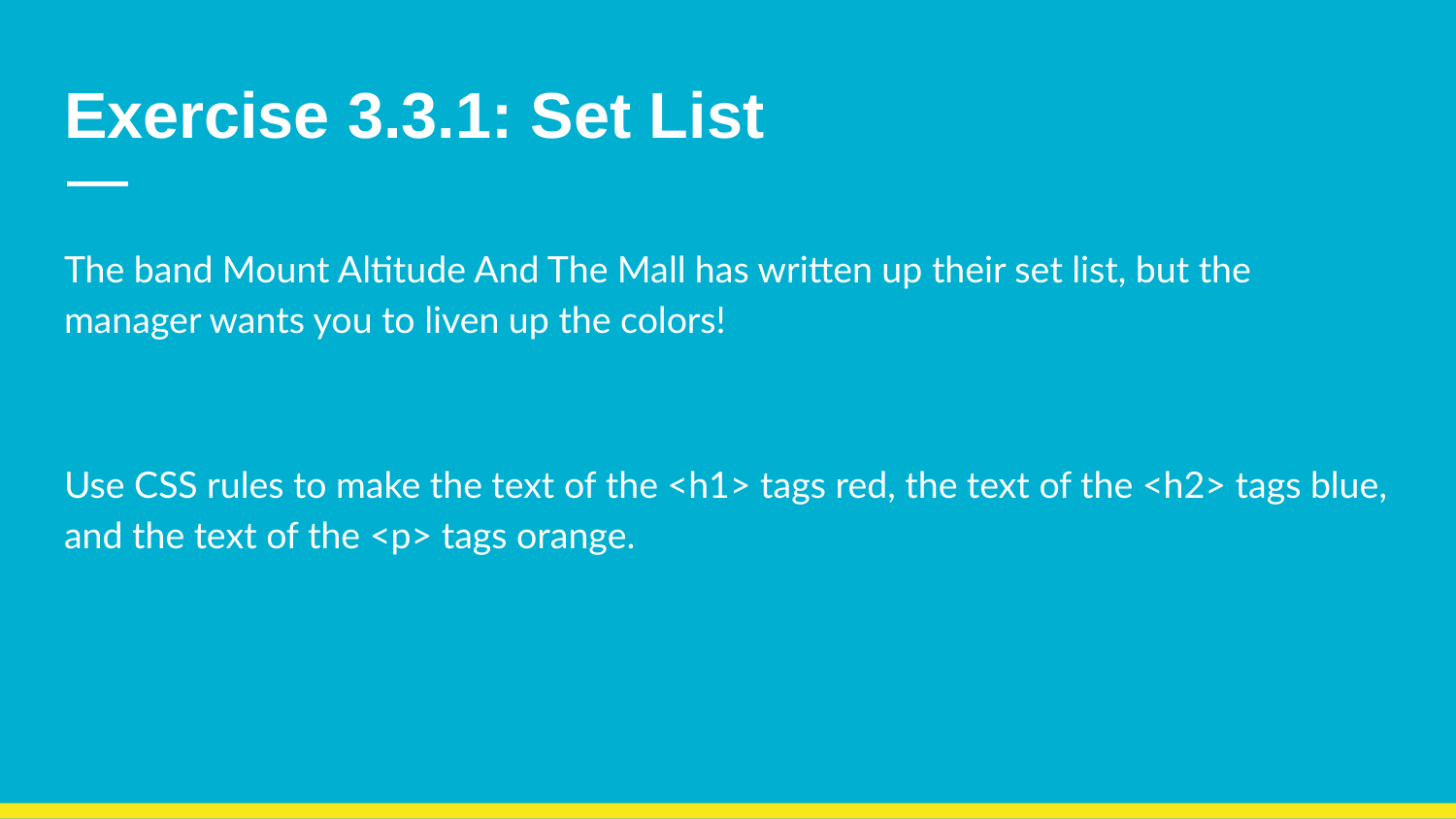

# Exercise 3.3.1: Set List
The band Mount Altitude And The Mall has written up their set list, but the manager wants you to liven up the colors!

Use CSS rules to make the text of the <h1> tags red, the text of the <h2> tags blue, and the text of the <p> tags orange.